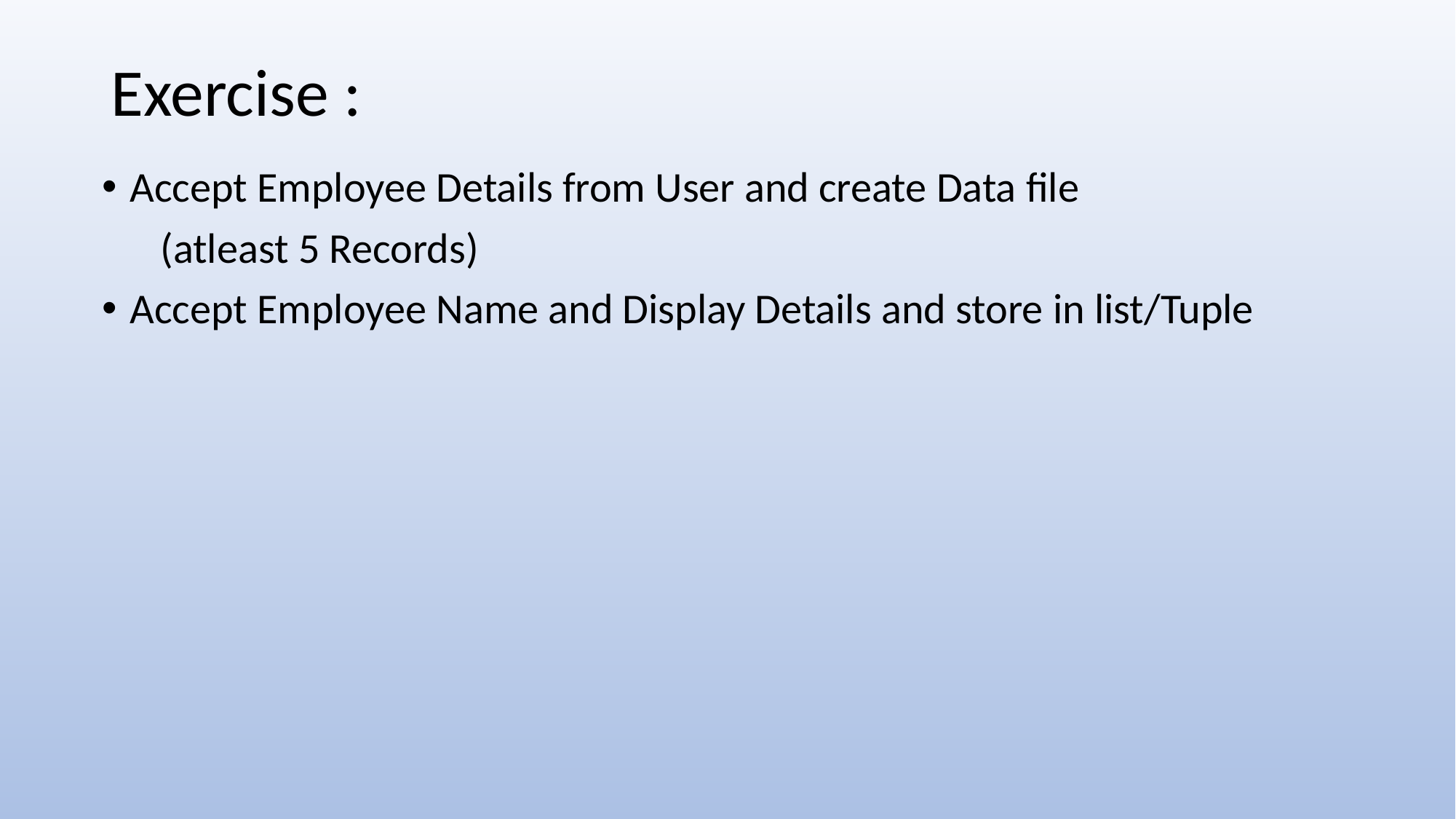

# Exercise :
Accept Employee Details from User and create Data file
      (atleast 5 Records)
Accept Employee Name and Display Details and store in list/Tuple